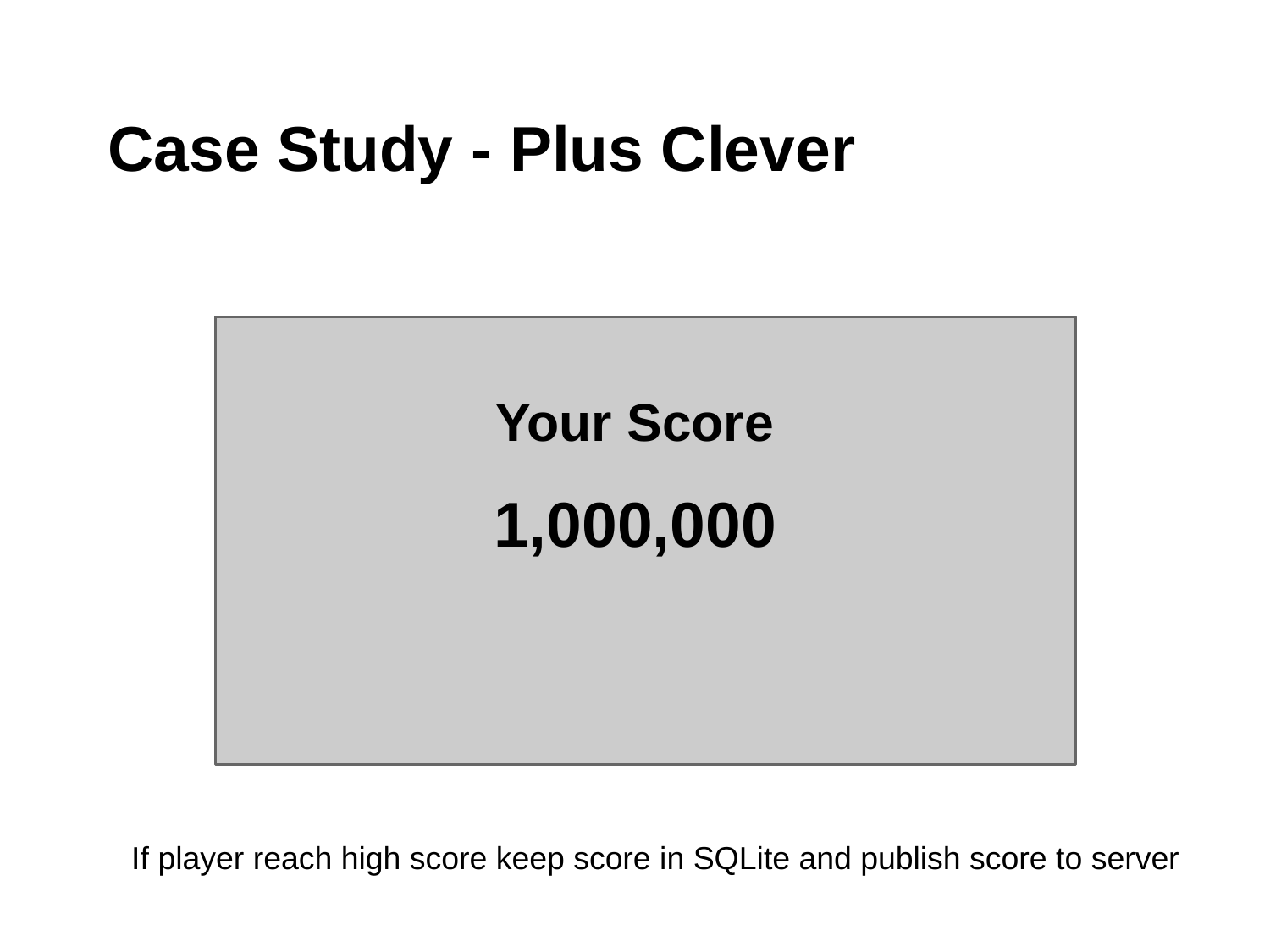

# Case Study - Plus Clever

Your Score
1,000,000
If player reach high score keep score in SQLite and publish score to server